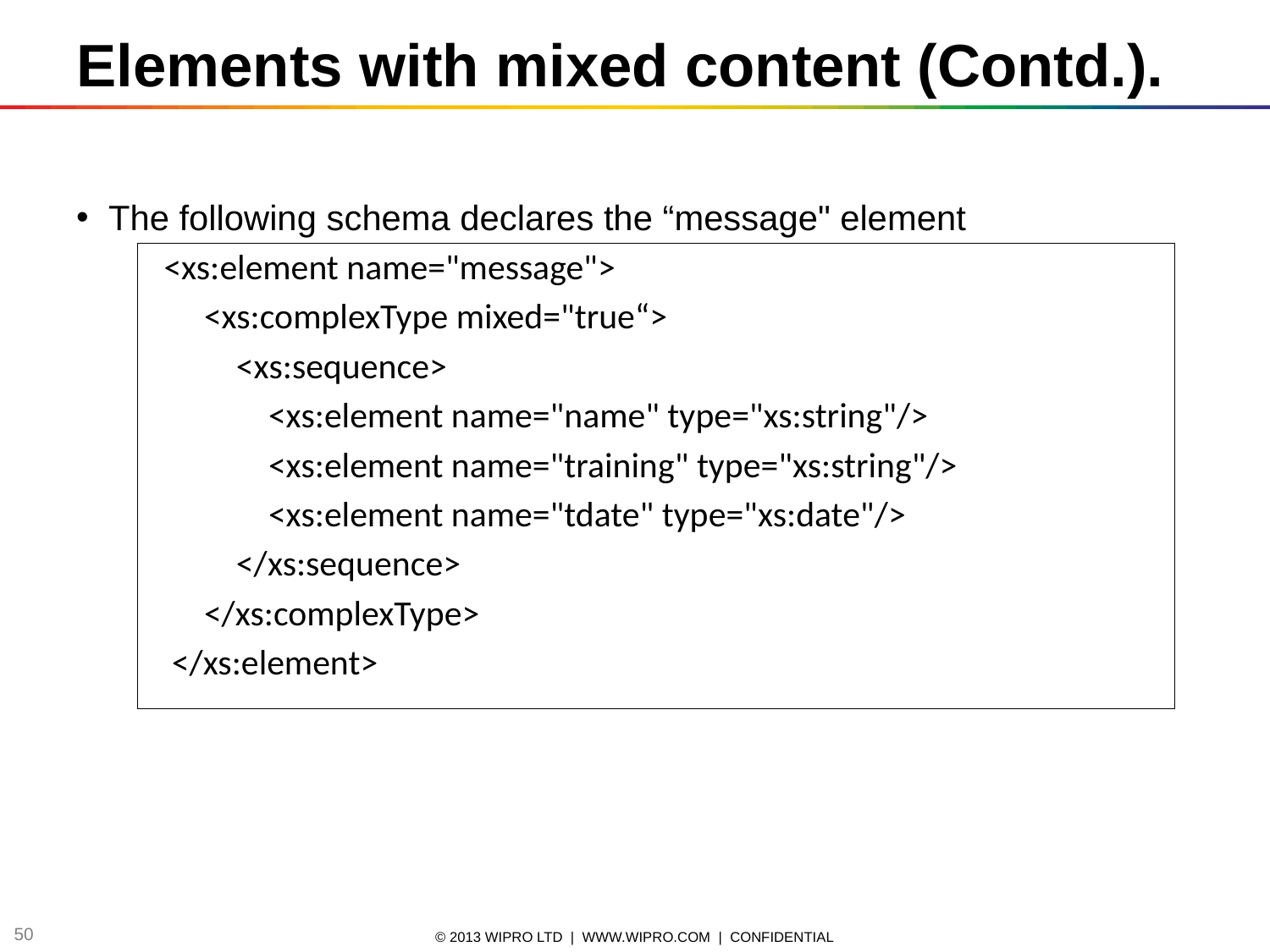

Elements with mixed content (Contd.).
The following schema declares the “message" element
   <xs:element name="message">
        <xs:complexType mixed="true“>
            <xs:sequence>
                <xs:element name="name" type="xs:string"/>
                <xs:element name="training" type="xs:string"/>
                <xs:element name="tdate" type="xs:date"/>
            </xs:sequence>
        </xs:complexType>
    </xs:element>